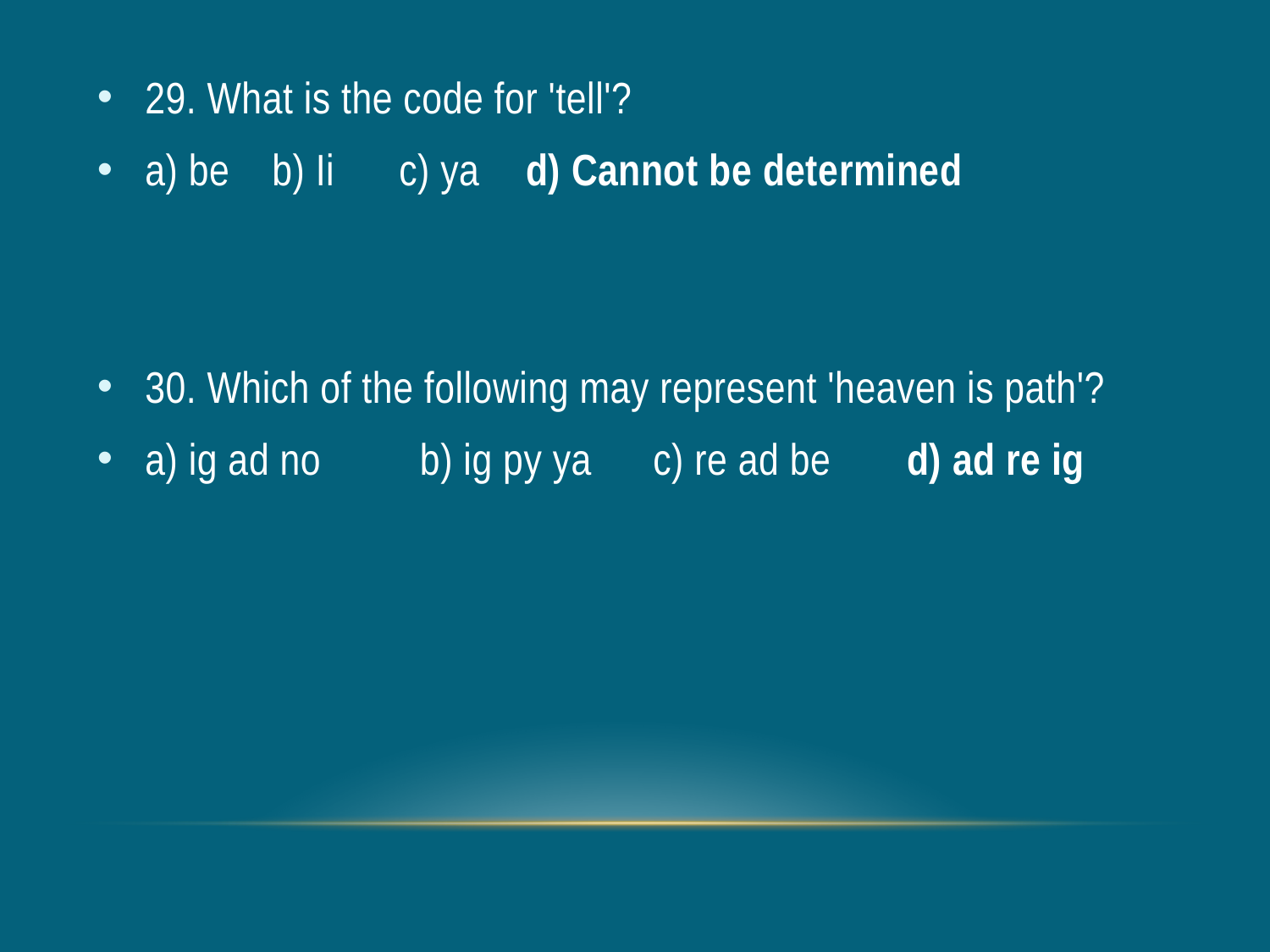

29. What is the code for 'tell'?
a) be 	b) Ii 	c) ya 	d) Cannot be determined

30. Which of the following may represent 'heaven is path'?
a) ig ad no 	  b) ig py ya 	c) re ad be 	d) ad re ig